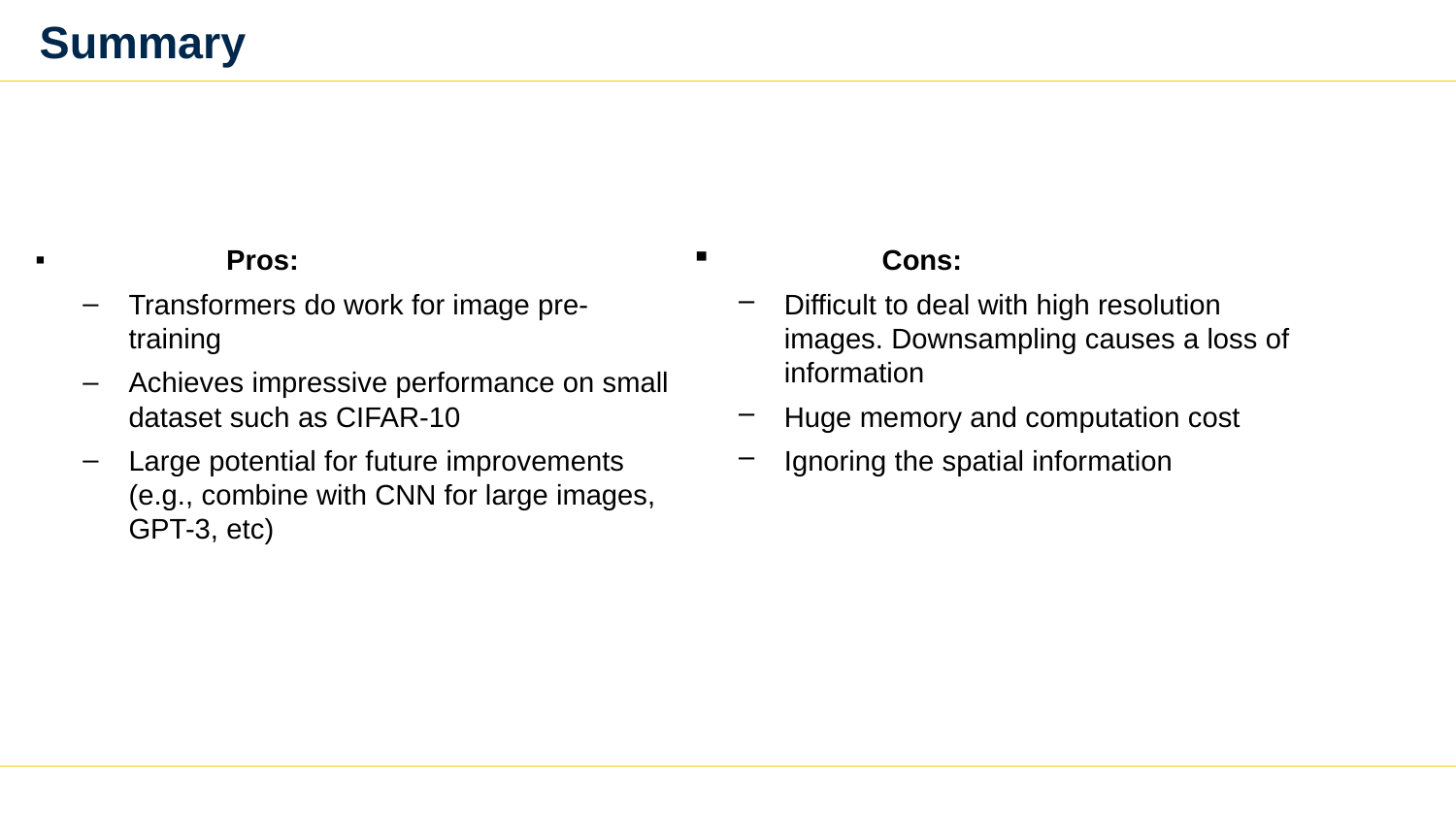

# Summary

	Pros:
Transformers do work for image pre-training
Achieves impressive performance on small dataset such as CIFAR-10
Large potential for future improvements (e.g., combine with CNN for large images, GPT-3, etc)

	Cons:
Difficult to deal with high resolution images. Downsampling causes a loss of information
Huge memory and computation cost
Ignoring the spatial information